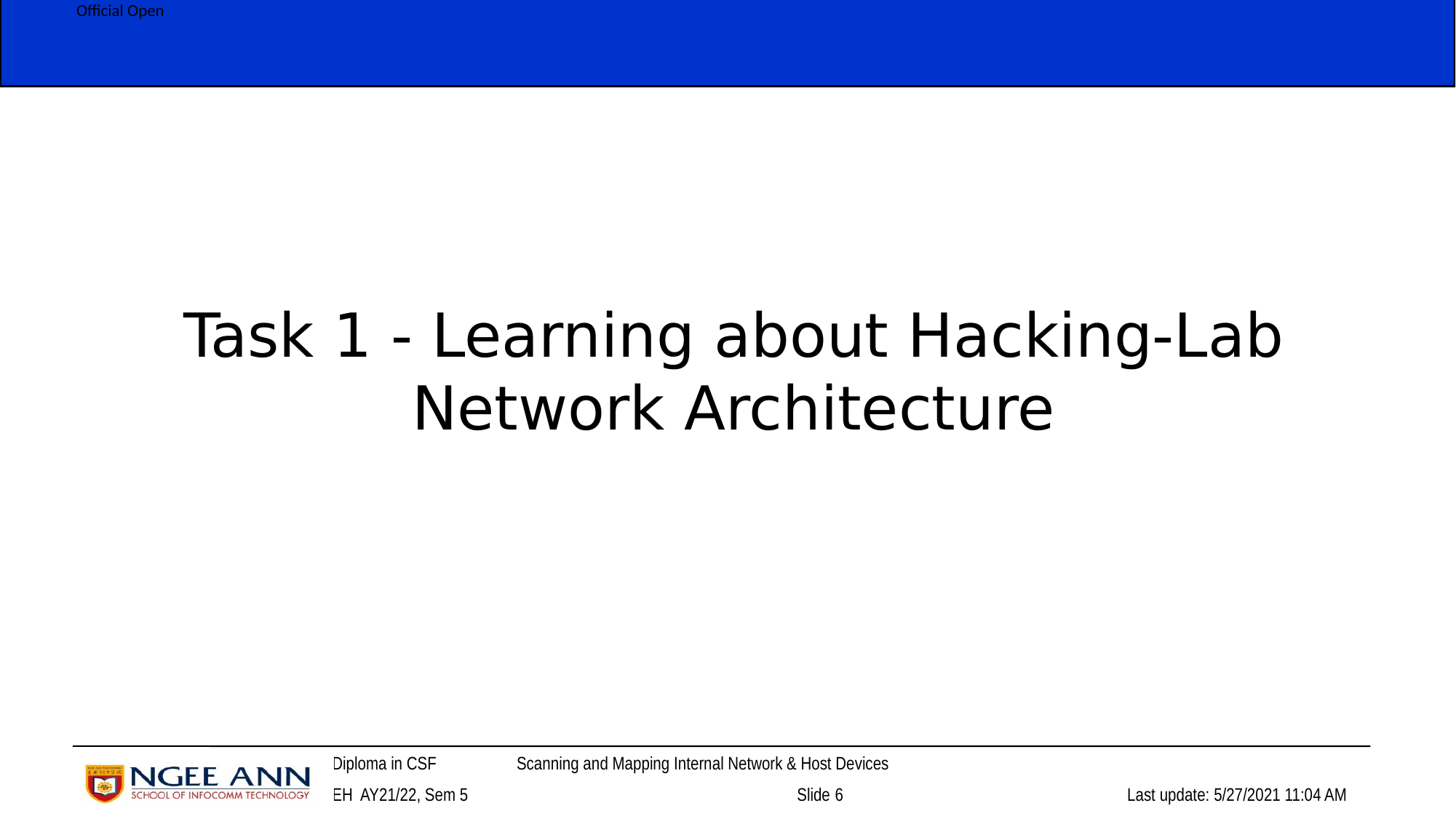

Task 1 - Learning about Hacking-Lab Network Architecture